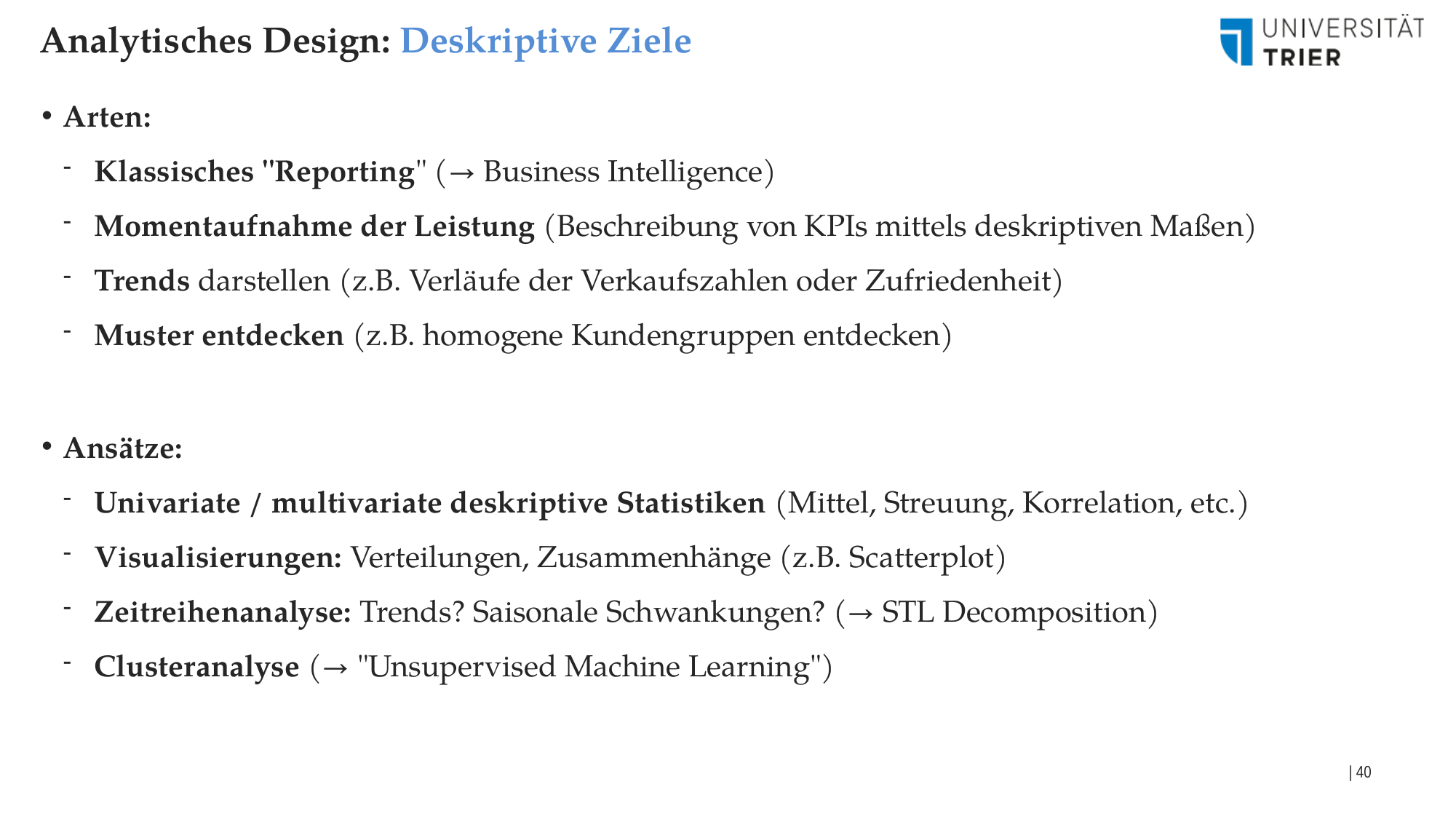

Analytisches Design: Deskriptive Ziele
Arten:
Klassisches "Reporting" (→ Business Intelligence)
Momentaufnahme der Leistung (Beschreibung von KPIs mittels deskriptiven Maßen)
Trends darstellen (z.B. Verläufe der Verkaufszahlen oder Zufriedenheit)
Muster entdecken (z.B. homogene Kundengruppen entdecken)

Ansätze:
Univariate / multivariate deskriptive Statistiken (Mittel, Streuung, Korrelation, etc.)
Visualisierungen: Verteilungen, Zusammenhänge (z.B. Scatterplot)
Zeitreihenanalyse: Trends? Saisonale Schwankungen? (→ STL Decomposition)
Clusteranalyse (→ "Unsupervised Machine Learning")
| 40